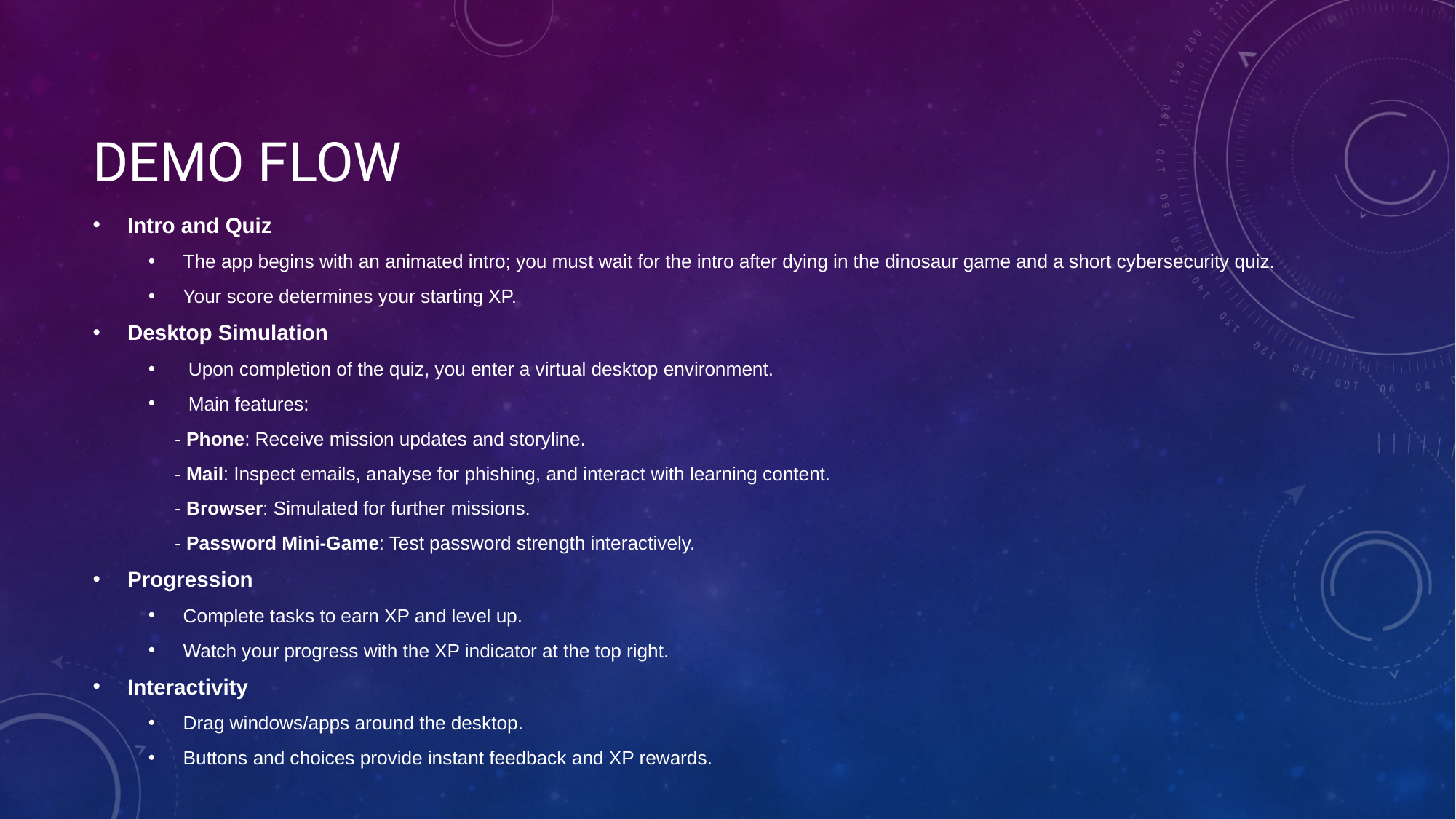

# Demo flow
Intro and Quiz
The app begins with an animated intro; you must wait for the intro after dying in the dinosaur game and a short cybersecurity quiz.
Your score determines your starting XP.
Desktop Simulation
 Upon completion of the quiz, you enter a virtual desktop environment.
 Main features:
     - Phone: Receive mission updates and storyline.
     - Mail: Inspect emails, analyse for phishing, and interact with learning content.
     - Browser: Simulated for further missions.
     - Password Mini-Game: Test password strength interactively.
Progression
Complete tasks to earn XP and level up.
Watch your progress with the XP indicator at the top right.
Interactivity
Drag windows/apps around the desktop.
Buttons and choices provide instant feedback and XP rewards.